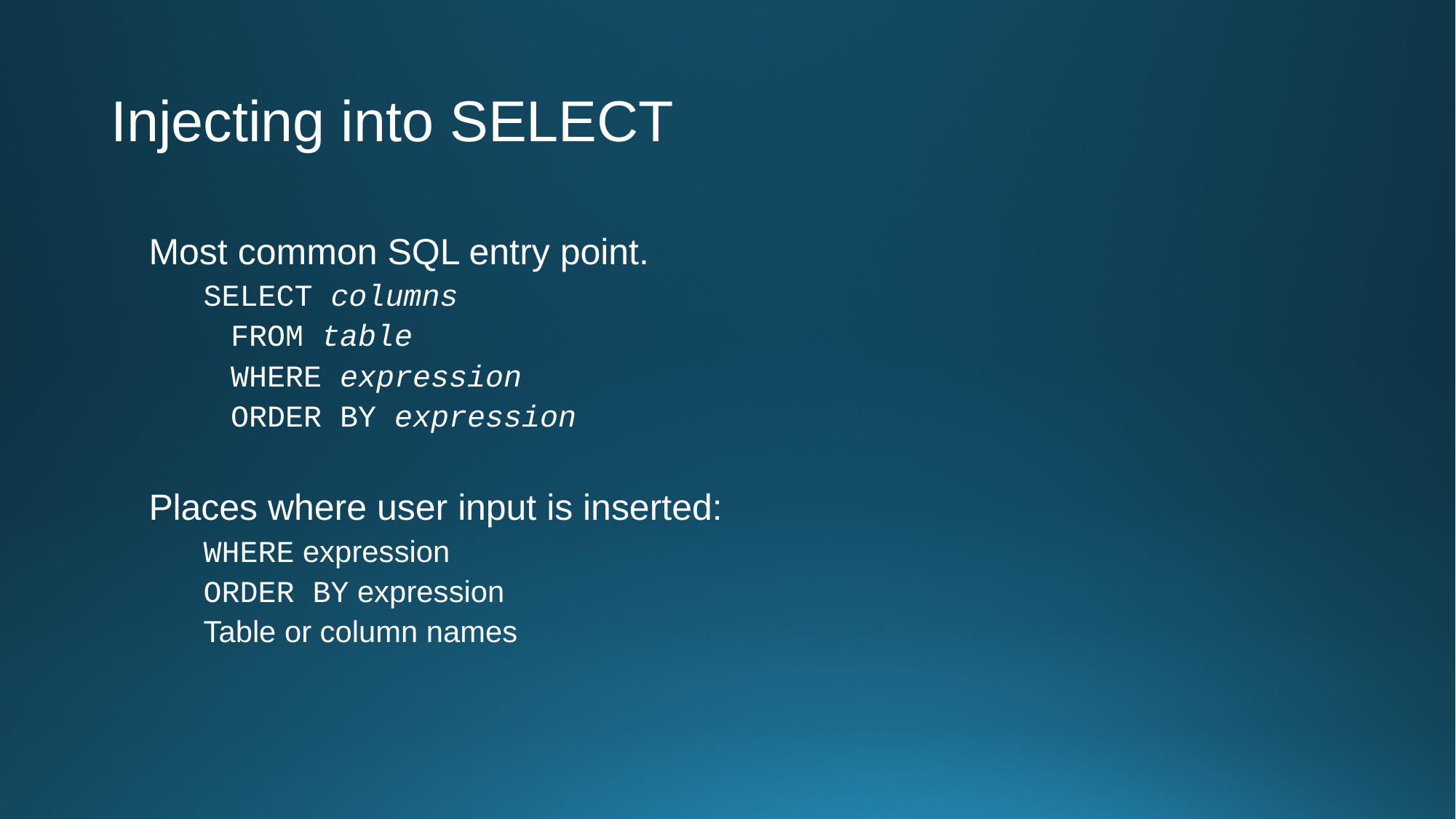

# Injecting into SELECT
Most common SQL entry point.
SELECT columns
	FROM table
	WHERE expression
	ORDER BY expression

Places where user input is inserted:
WHERE expression
ORDER BY expression
Table or column names